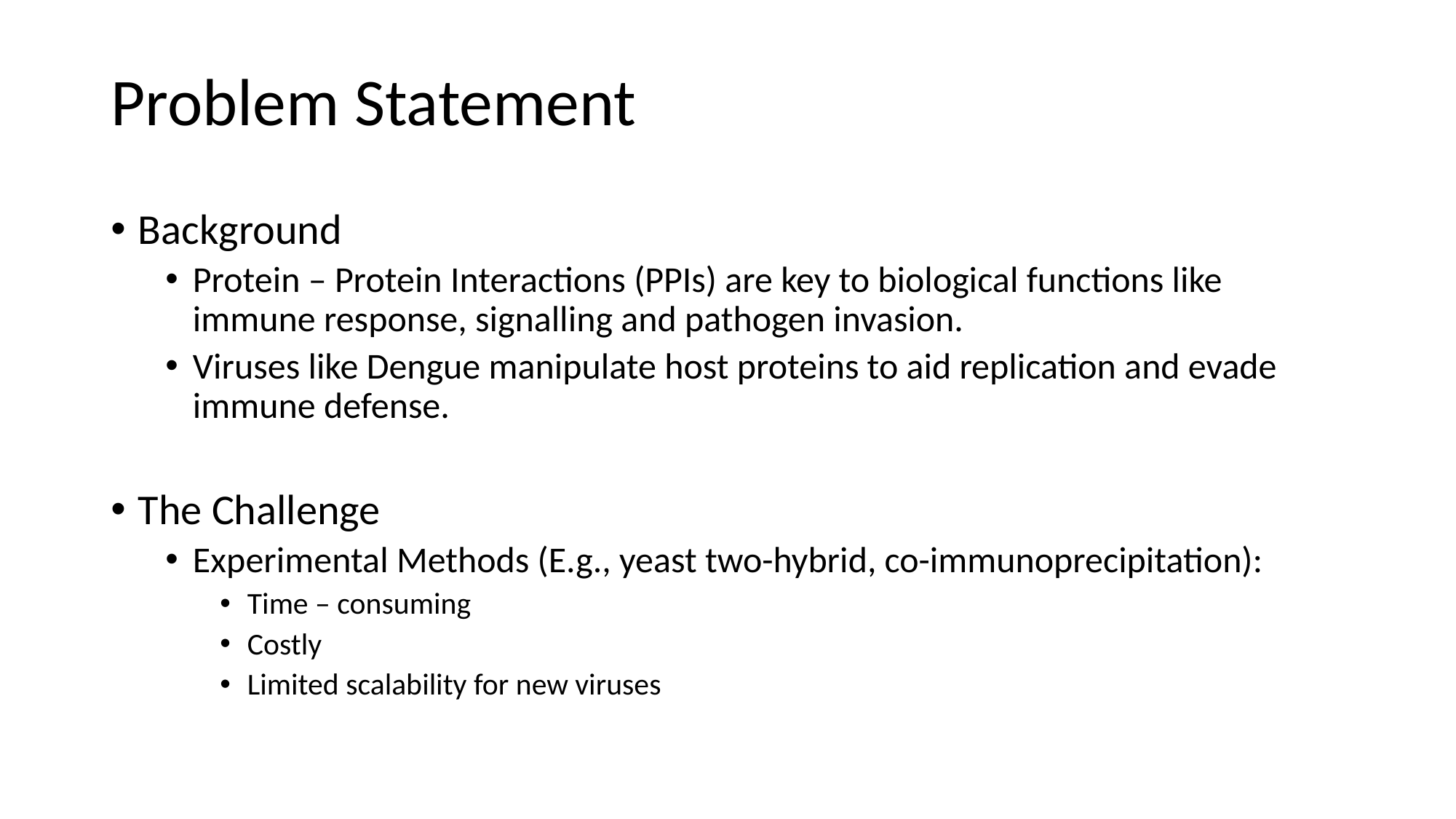

# Problem Statement
Background
Protein – Protein Interactions (PPIs) are key to biological functions like immune response, signalling and pathogen invasion.
Viruses like Dengue manipulate host proteins to aid replication and evade immune defense.

The Challenge
Experimental Methods (E.g., yeast two-hybrid, co-immunoprecipitation):
Time – consuming
Costly
Limited scalability for new viruses